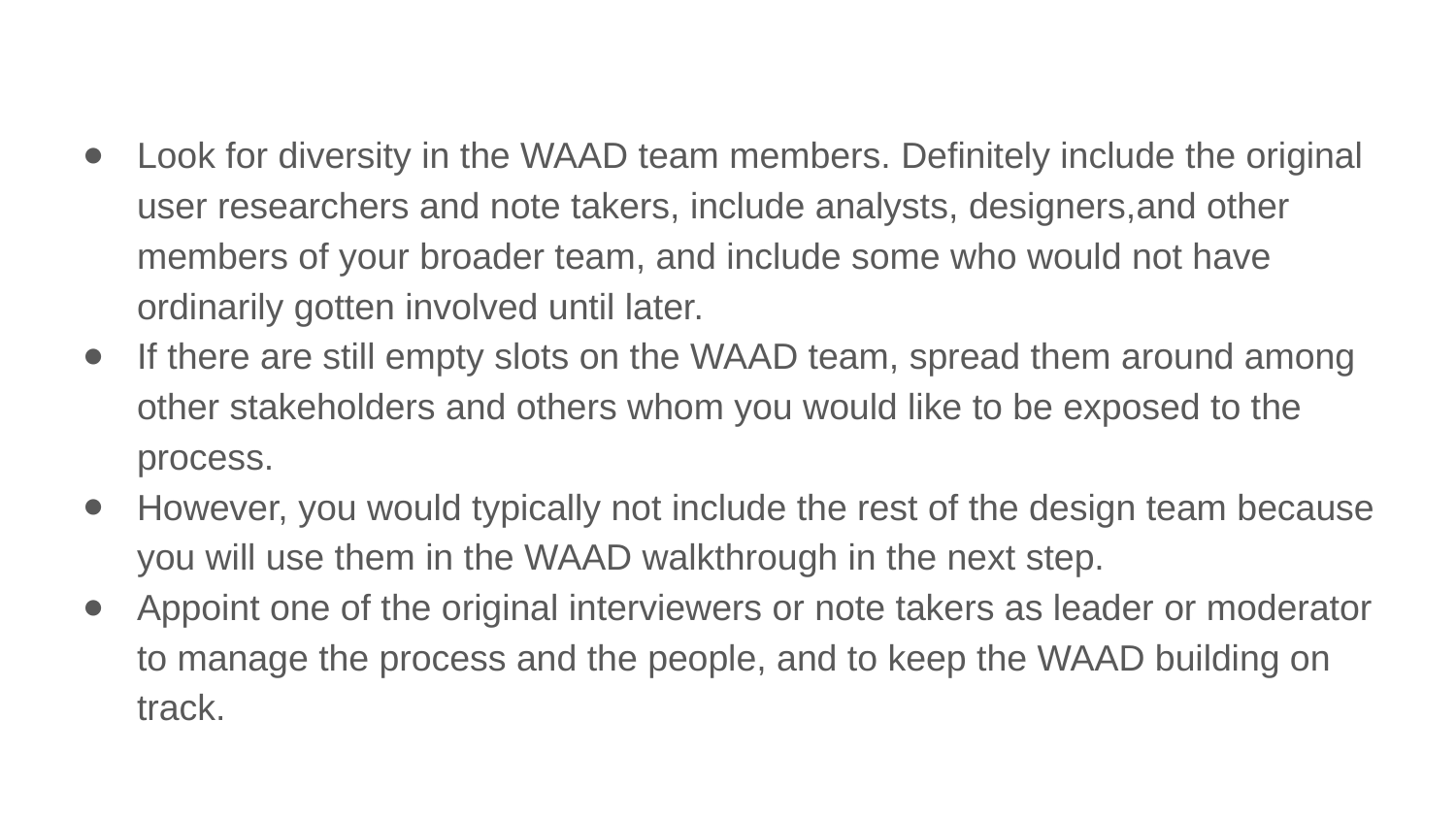

Look for diversity in the WAAD team members. Definitely include the original user researchers and note takers, include analysts, designers,and other members of your broader team, and include some who would not have ordinarily gotten involved until later.
If there are still empty slots on the WAAD team, spread them around among other stakeholders and others whom you would like to be exposed to the process.
However, you would typically not include the rest of the design team because you will use them in the WAAD walkthrough in the next step.
Appoint one of the original interviewers or note takers as leader or moderator to manage the process and the people, and to keep the WAAD building on track.